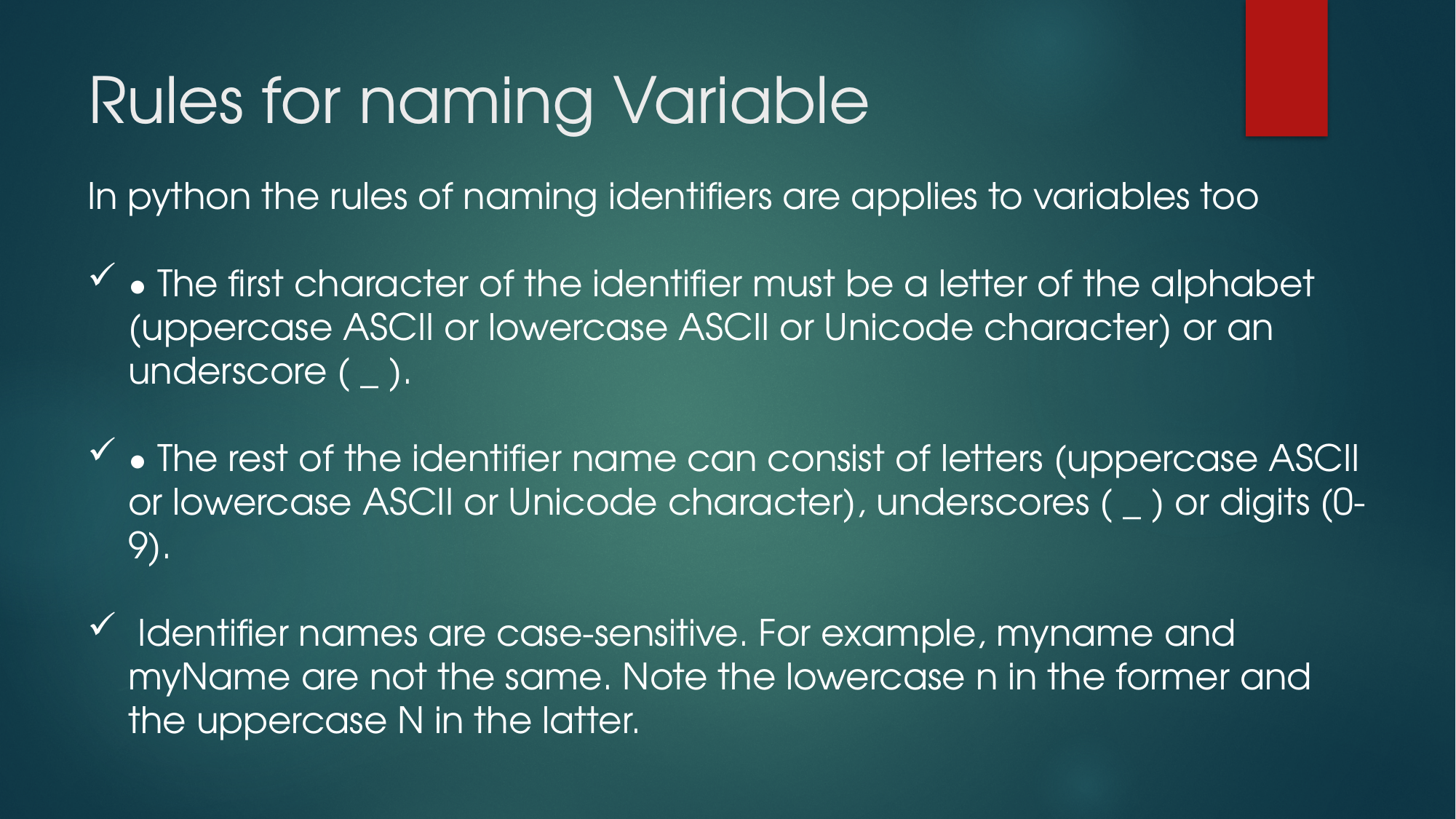

# Rules for naming Variable
In python the rules of naming identifiers are applies to variables too

• The first character of the identifier must be a letter of the alphabet (uppercase ASCII or lowercase ASCII or Unicode character) or an underscore ( _ ).

• The rest of the identifier name can consist of letters (uppercase ASCII or lowercase ASCII or Unicode character), underscores ( _ ) or digits (0-9).

 Identifier names are case-sensitive. For example, myname and myName are not the same. Note the lowercase n in the former and the uppercase N in the latter.